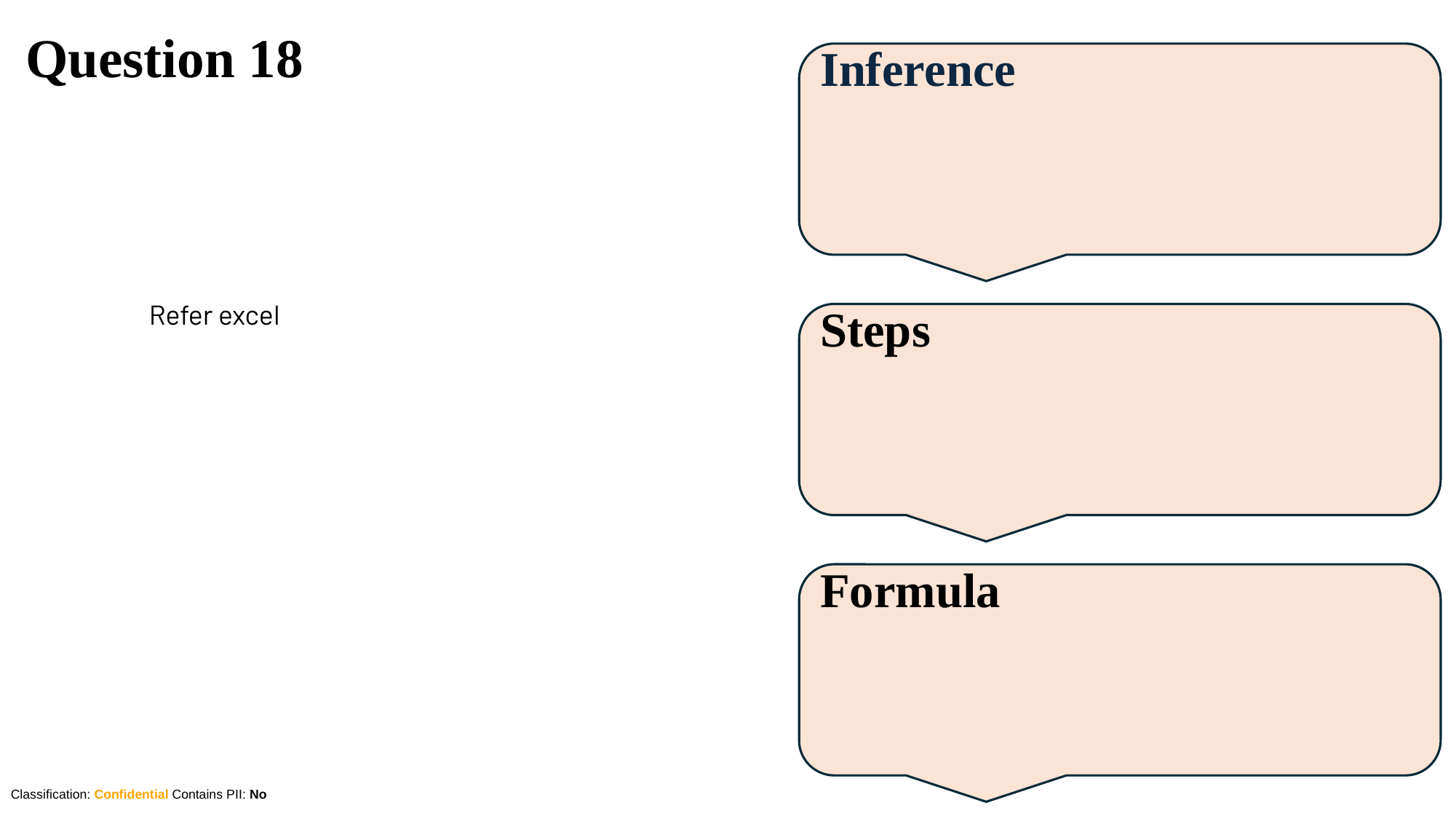

# Question 18
Inference

Refer excel
Steps

Formula